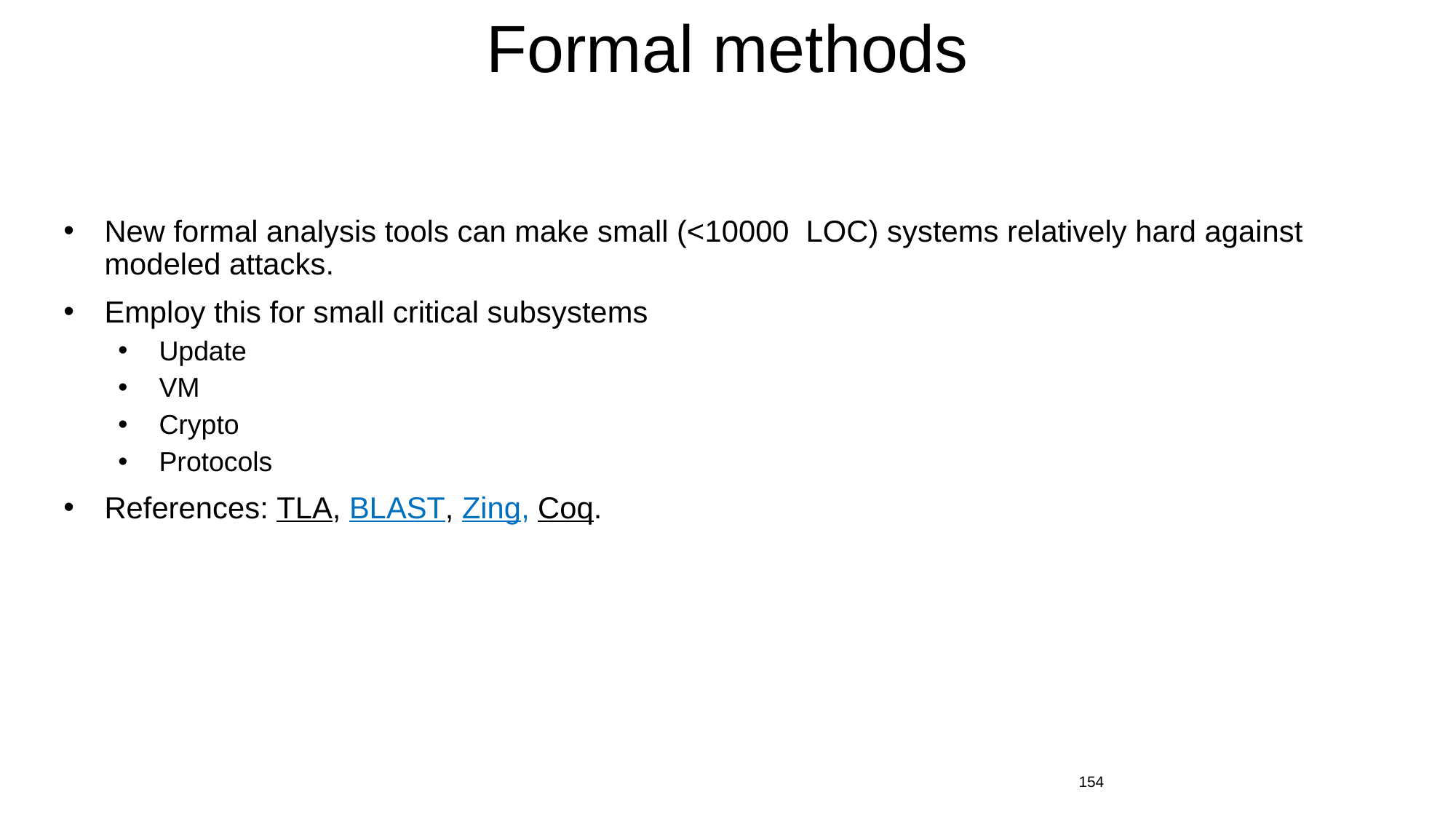

# Formal methods
New formal analysis tools can make small (<10000  LOC) systems relatively hard against modeled attacks.
Employ this for small critical subsystems
Update
VM
Crypto
Protocols
References: TLA, BLAST, Zing, Coq.

154